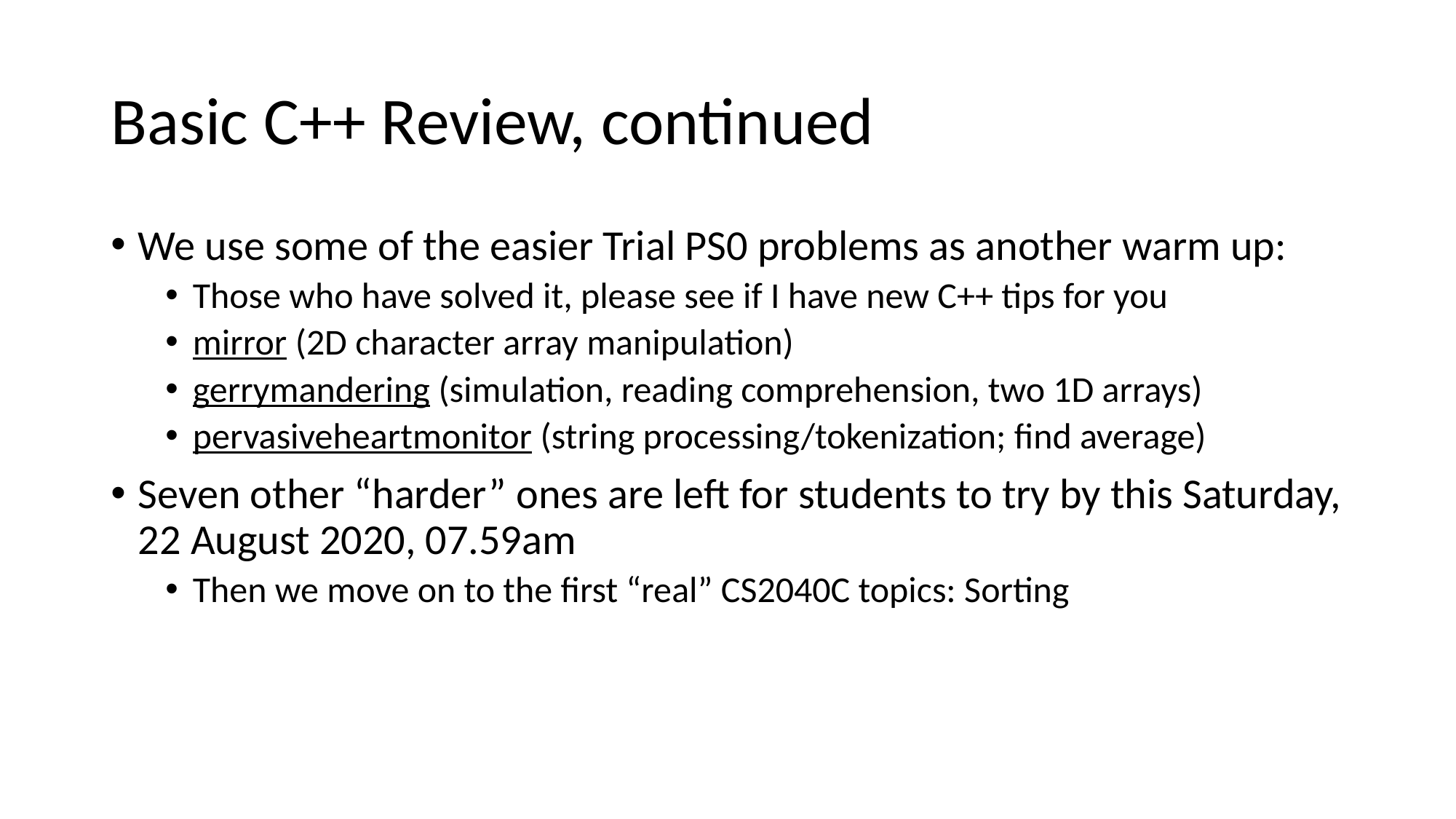

# Basic C++ Review, continued
We use some of the easier Trial PS0 problems as another warm up:
Those who have solved it, please see if I have new C++ tips for you
mirror (2D character array manipulation)
gerrymandering (simulation, reading comprehension, two 1D arrays)
pervasiveheartmonitor (string processing/tokenization; find average)
Seven other “harder” ones are left for students to try by this Saturday, 22 August 2020, 07.59am
Then we move on to the first “real” CS2040C topics: Sorting